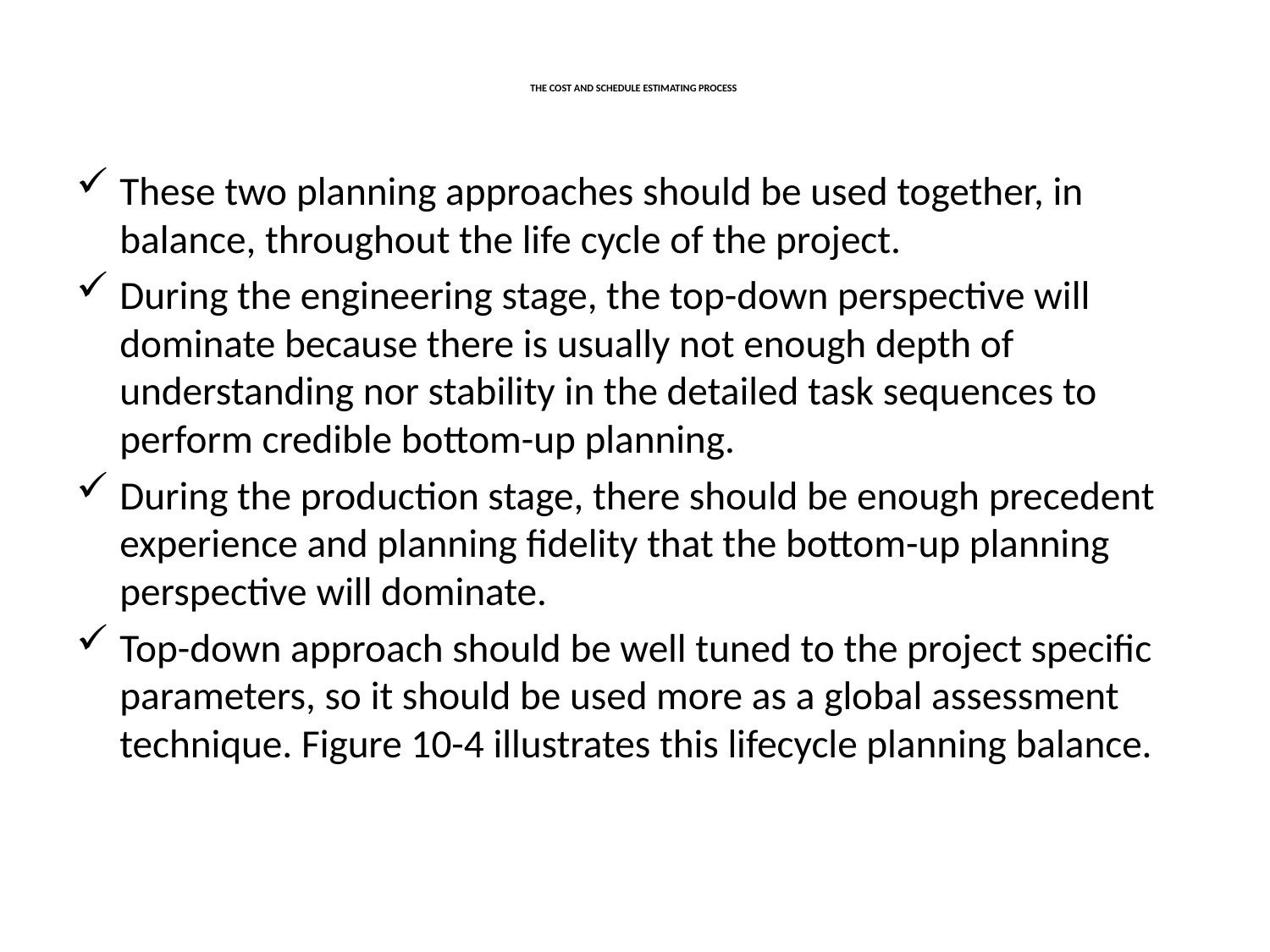

# THE COST AND SCHEDULE ESTIMATING PROCESS
These two planning approaches should be used together, in balance, throughout the life cycle of the project.
During the engineering stage, the top-down perspective will dominate because there is usually not enough depth of understanding nor stability in the detailed task sequences to perform credible bottom-up planning.
During the production stage, there should be enough precedent experience and planning fidelity that the bottom-up planning perspective will dominate.
Top-down approach should be well tuned to the project specific parameters, so it should be used more as a global assessment technique. Figure 10-4 illustrates this lifecycle planning balance.